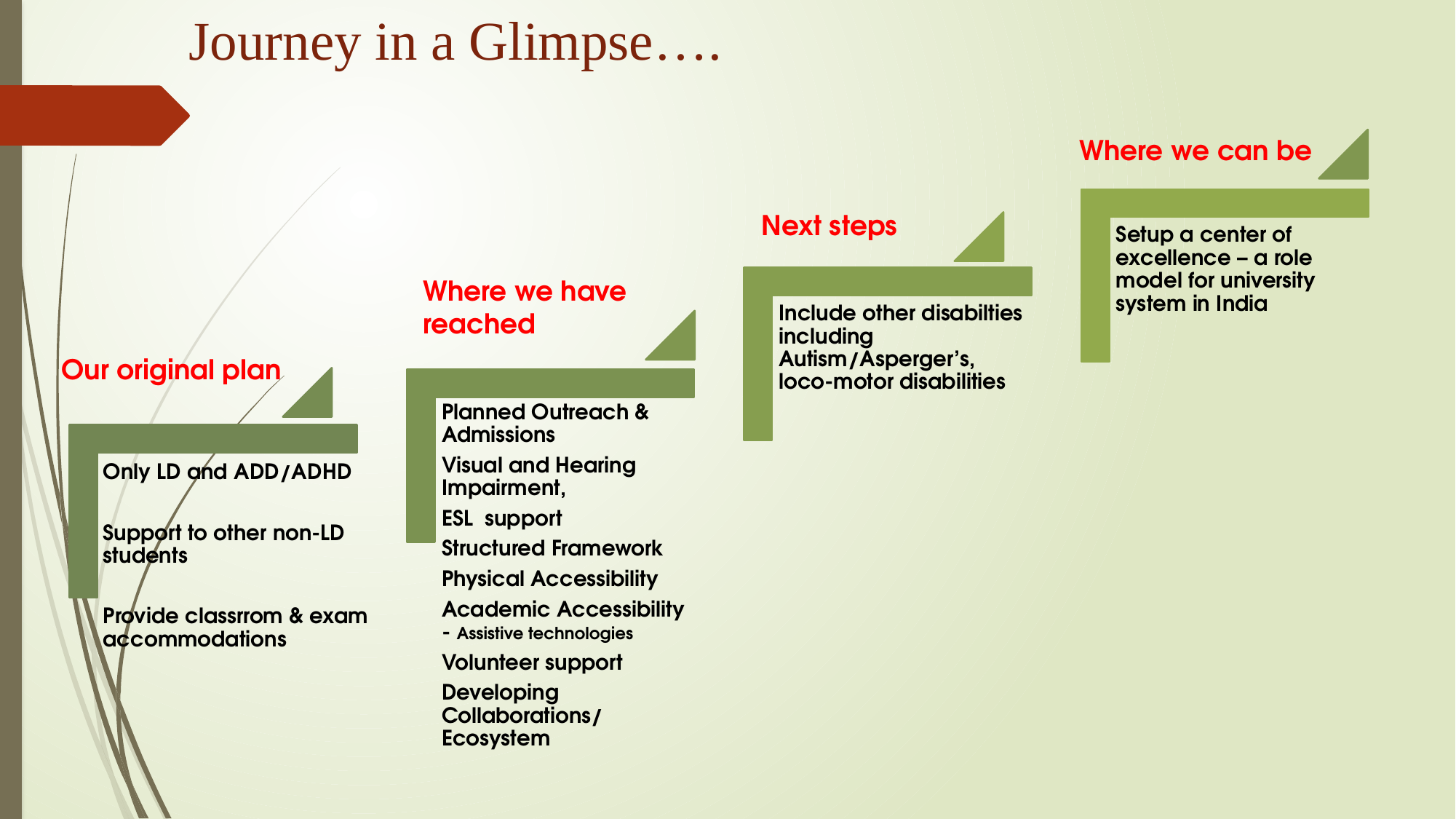

# Journey in a Glimpse….
Only LD and ADD/ADHD

Support to other non-LD students

Provide classrrom & exam accommodations
Planned Outreach & Admissions
Visual and Hearing Impairment,
ESL  support
Structured Framework
Physical Accessibility
Academic Accessibility - Assistive technologies
Volunteer support
Developing Collaborations/ Ecosystem

Include other disabilties including Autism/Asperger’s, loco-motor disabilities

Setup a center of excellence – a role model for university system in India
Where we can be

Next steps
Where we have reached
Our original plan